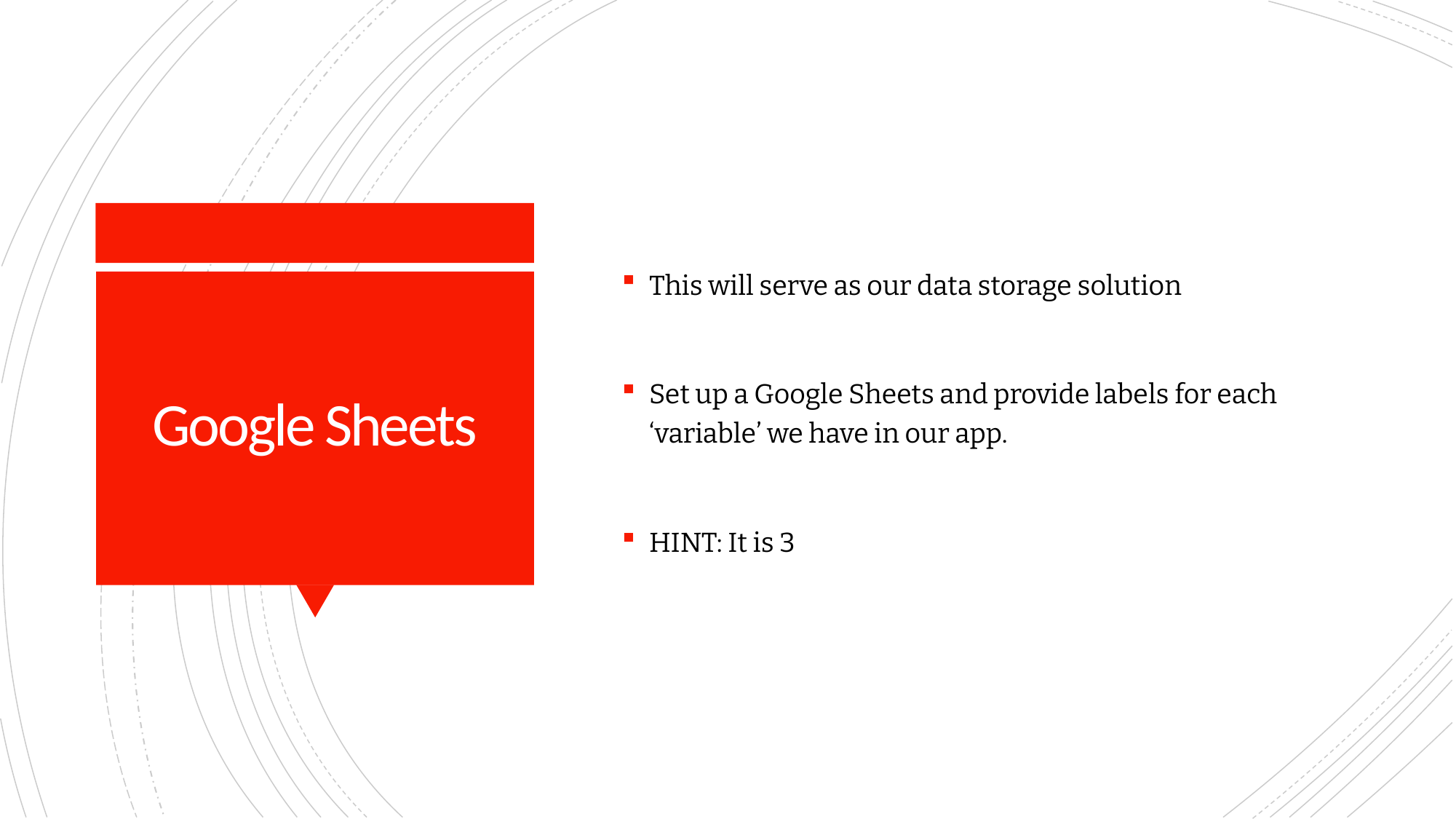

This will serve as our data storage solution

Set up a Google Sheets and provide labels for each ‘variable’ we have in our app.

HINT: It is 3
# Google Sheets